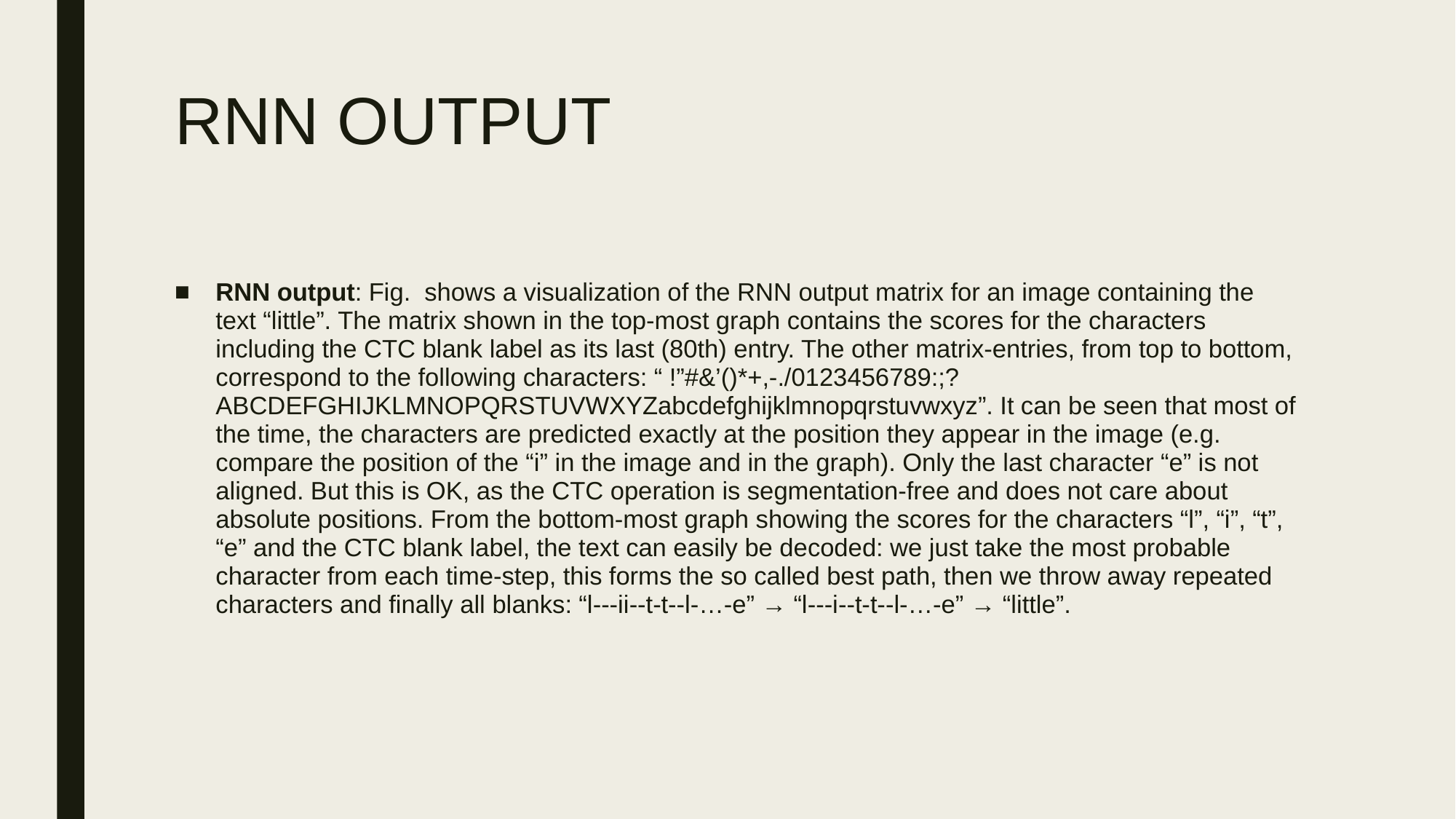

# RNN OUTPUT
RNN output: Fig.  shows a visualization of the RNN output matrix for an image containing the text “little”. The matrix shown in the top-most graph contains the scores for the characters including the CTC blank label as its last (80th) entry. The other matrix-entries, from top to bottom, correspond to the following characters: “ !”#&’()*+,-./0123456789:;?ABCDEFGHIJKLMNOPQRSTUVWXYZabcdefghijklmnopqrstuvwxyz”. It can be seen that most of the time, the characters are predicted exactly at the position they appear in the image (e.g. compare the position of the “i” in the image and in the graph). Only the last character “e” is not aligned. But this is OK, as the CTC operation is segmentation-free and does not care about absolute positions. From the bottom-most graph showing the scores for the characters “l”, “i”, “t”, “e” and the CTC blank label, the text can easily be decoded: we just take the most probable character from each time-step, this forms the so called best path, then we throw away repeated characters and finally all blanks: “l---ii--t-t--l-…-e” → “l---i--t-t--l-…-e” → “little”.